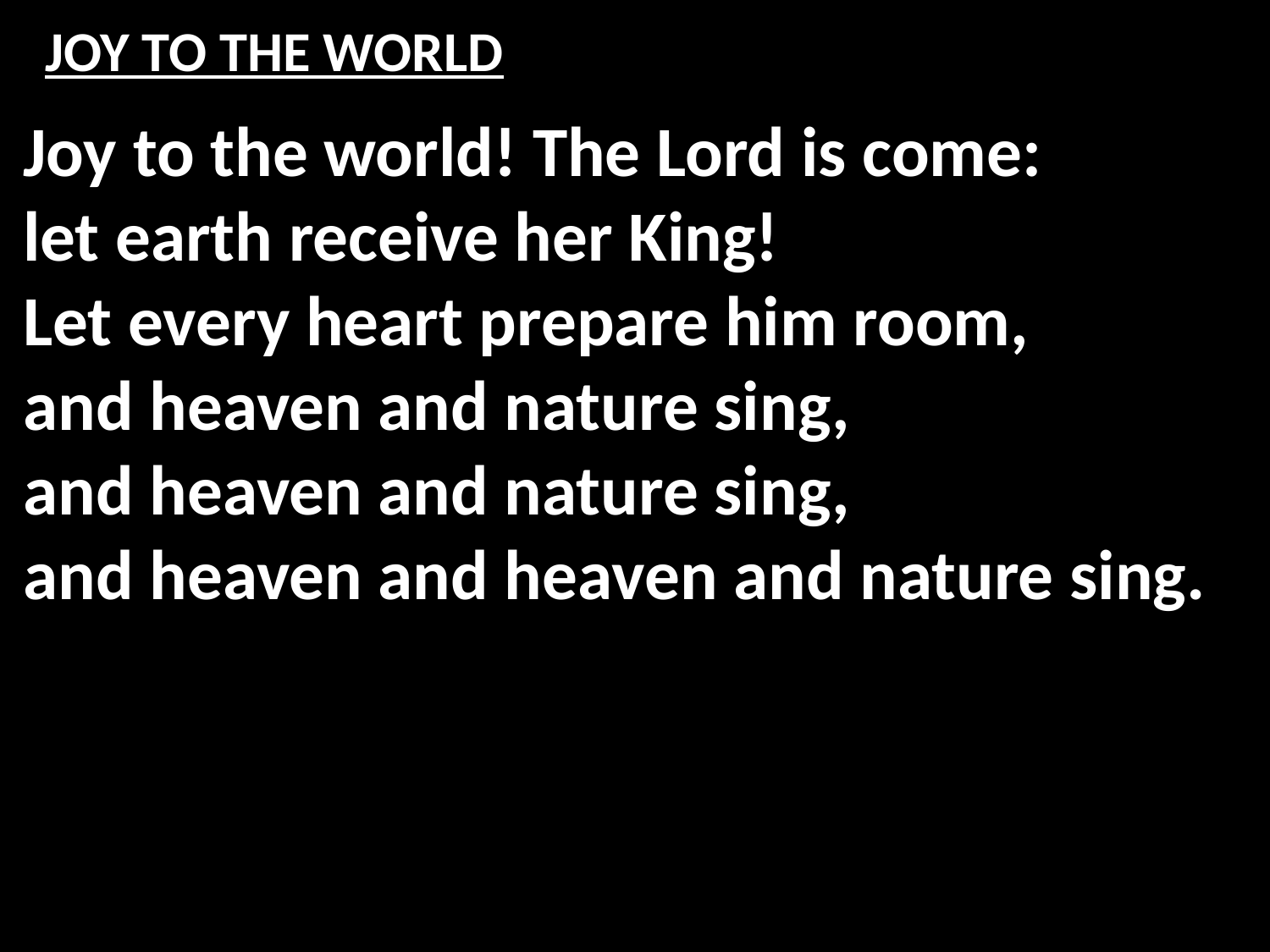

# JOY TO THE WORLD
Joy to the world! The Lord is come:
let earth receive her King!
Let every heart prepare him room,
and heaven and nature sing,
and heaven and nature sing,
and heaven and heaven and nature sing.